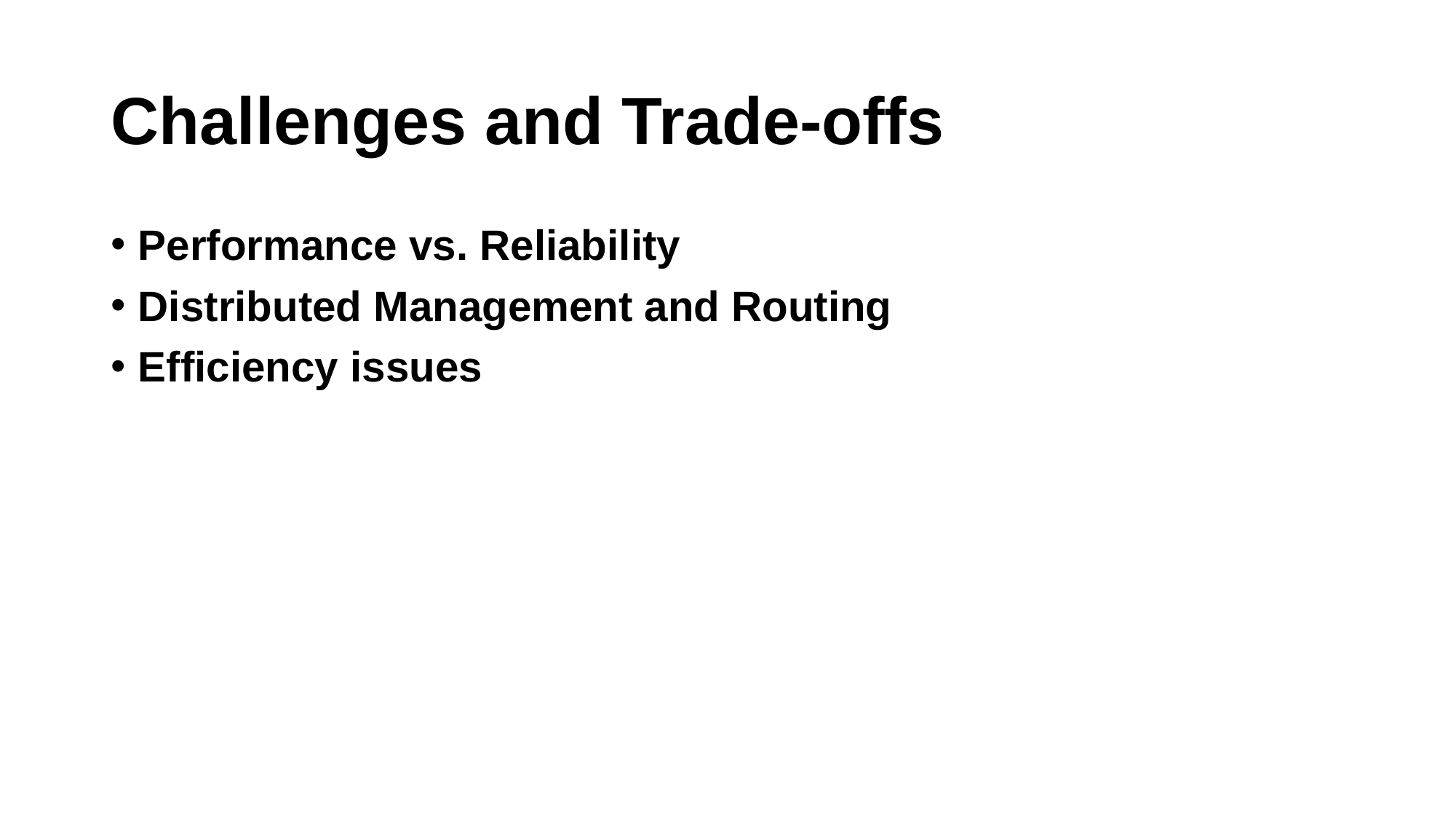

# Challenges and Trade-offs
Performance vs. Reliability
Distributed Management and Routing
Efficiency issues